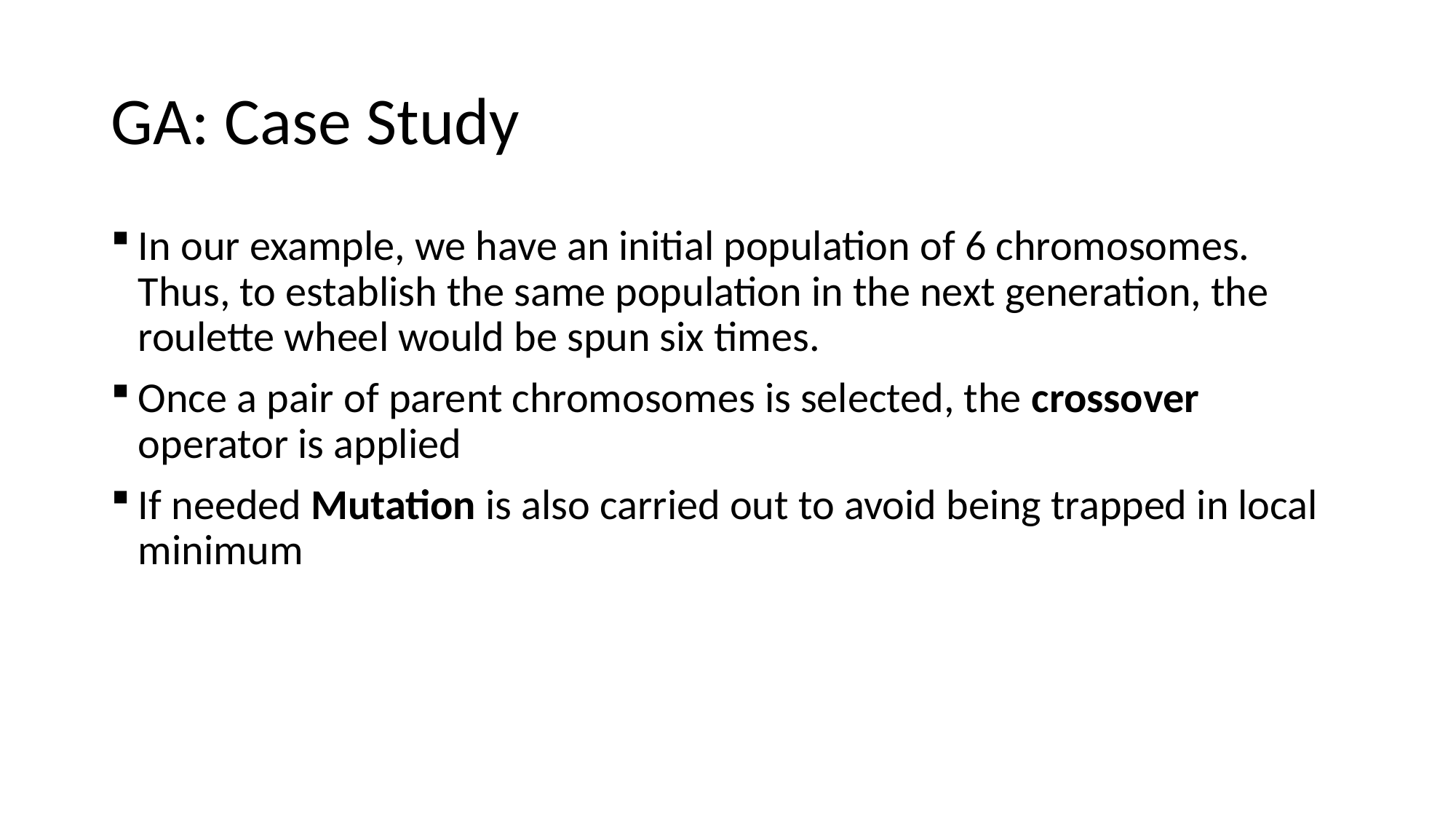

# GA: Case Study
In our example, we have an initial population of 6 chromosomes. Thus, to establish the same population in the next generation, the roulette wheel would be spun six times.
Once a pair of parent chromosomes is selected, the crossover operator is applied
If needed Mutation is also carried out to avoid being trapped in local minimum